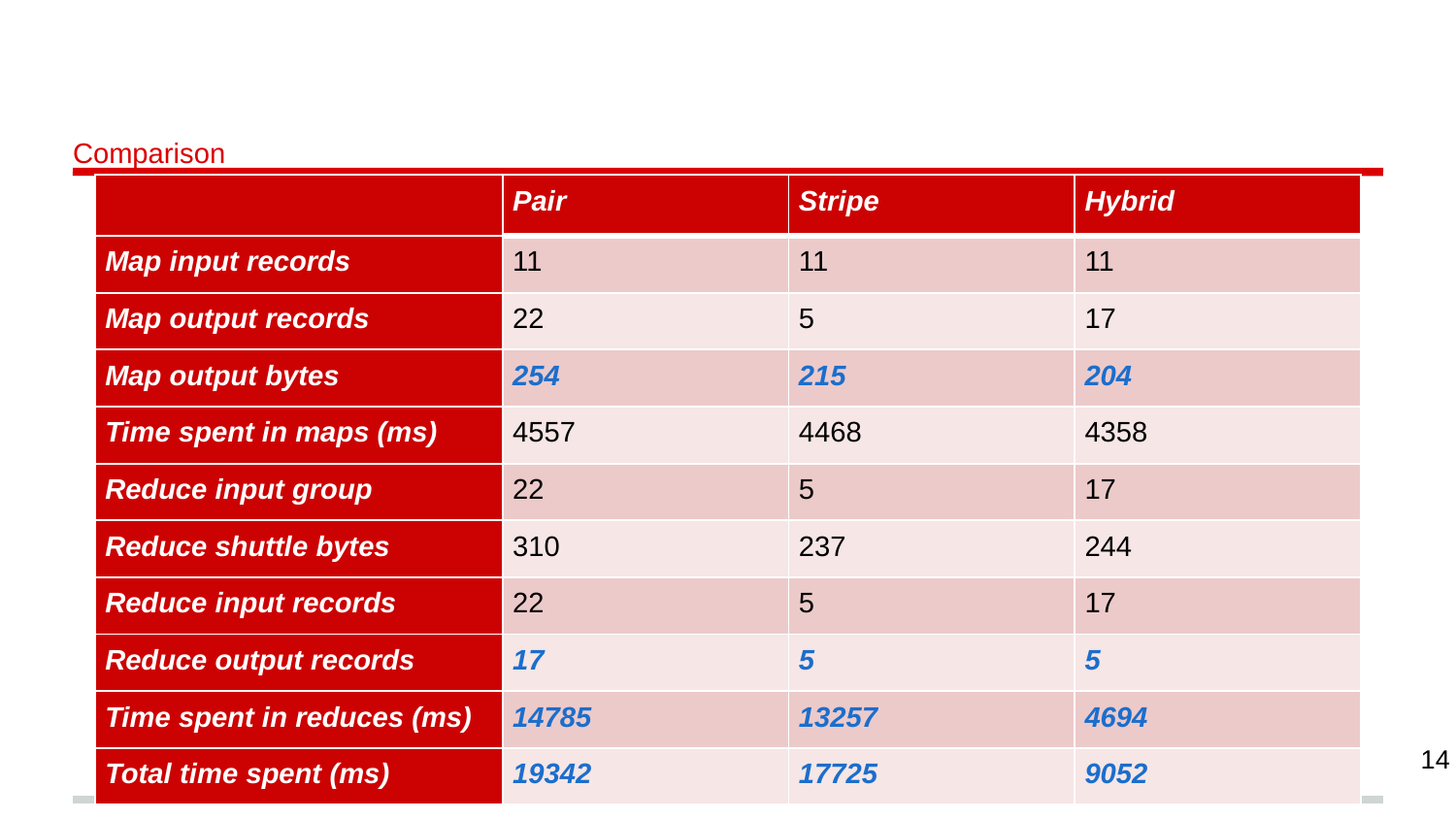

# Comparison
|  | Pair | Stripe | Hybrid |
| --- | --- | --- | --- |
| Map input records | 11 | 11 | 11 |
| Map output records | 22 | 5 | 17 |
| Map output bytes | 254 | 215 | 204 |
| Time spent in maps (ms) | 4557 | 4468 | 4358 |
| Reduce input group | 22 | 5 | 17 |
| Reduce shuttle bytes | 310 | 237 | 244 |
| Reduce input records | 22 | 5 | 17 |
| Reduce output records | 17 | 5 | 5 |
| Time spent in reduces (ms) | 14785 | 13257 | 4694 |
| Total time spent (ms) | 19342 | 17725 | 9052 |

14